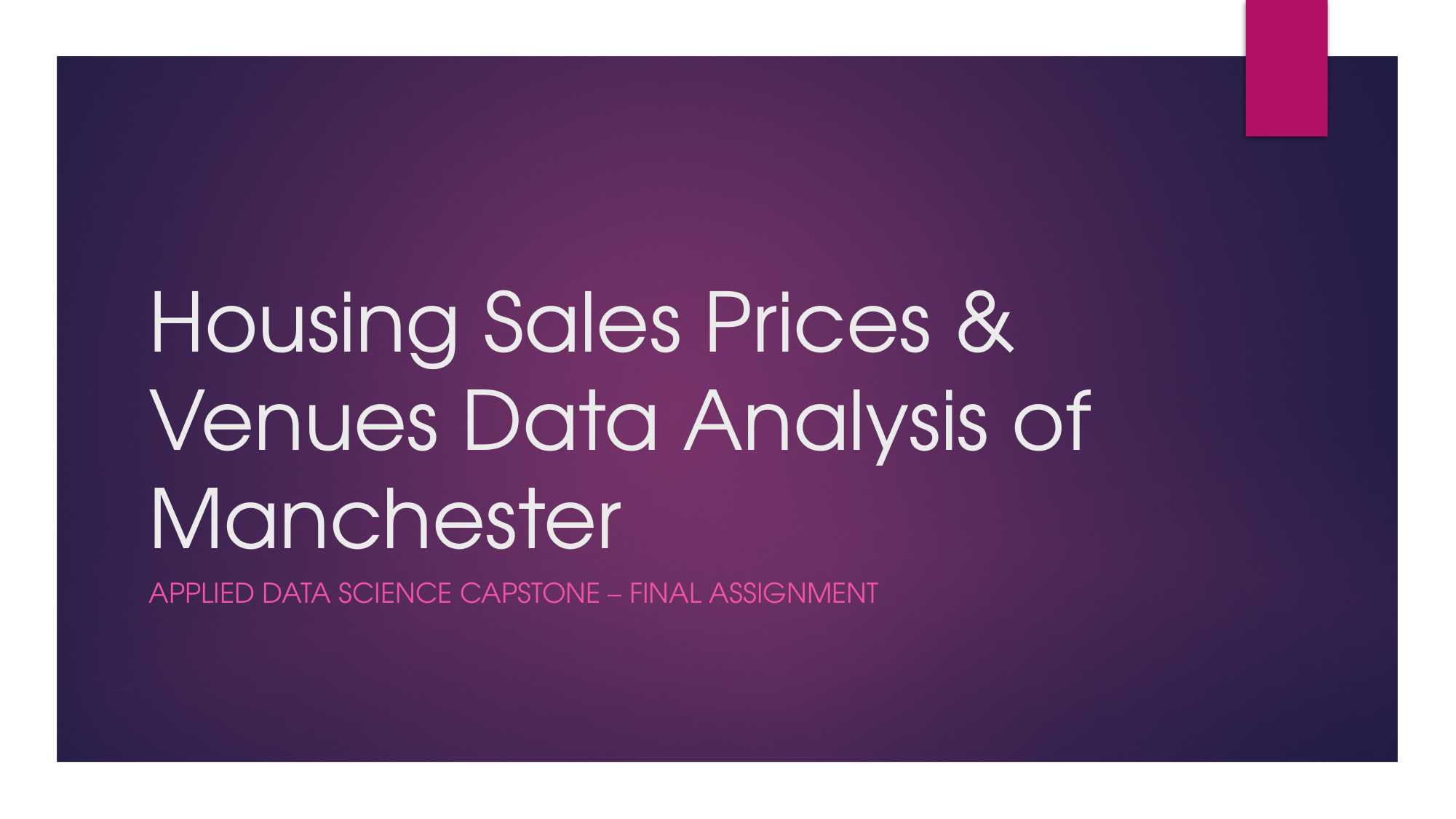

# Housing Sales Prices & Venues Data Analysis of Manchester
Applied data science capstone – final assignment